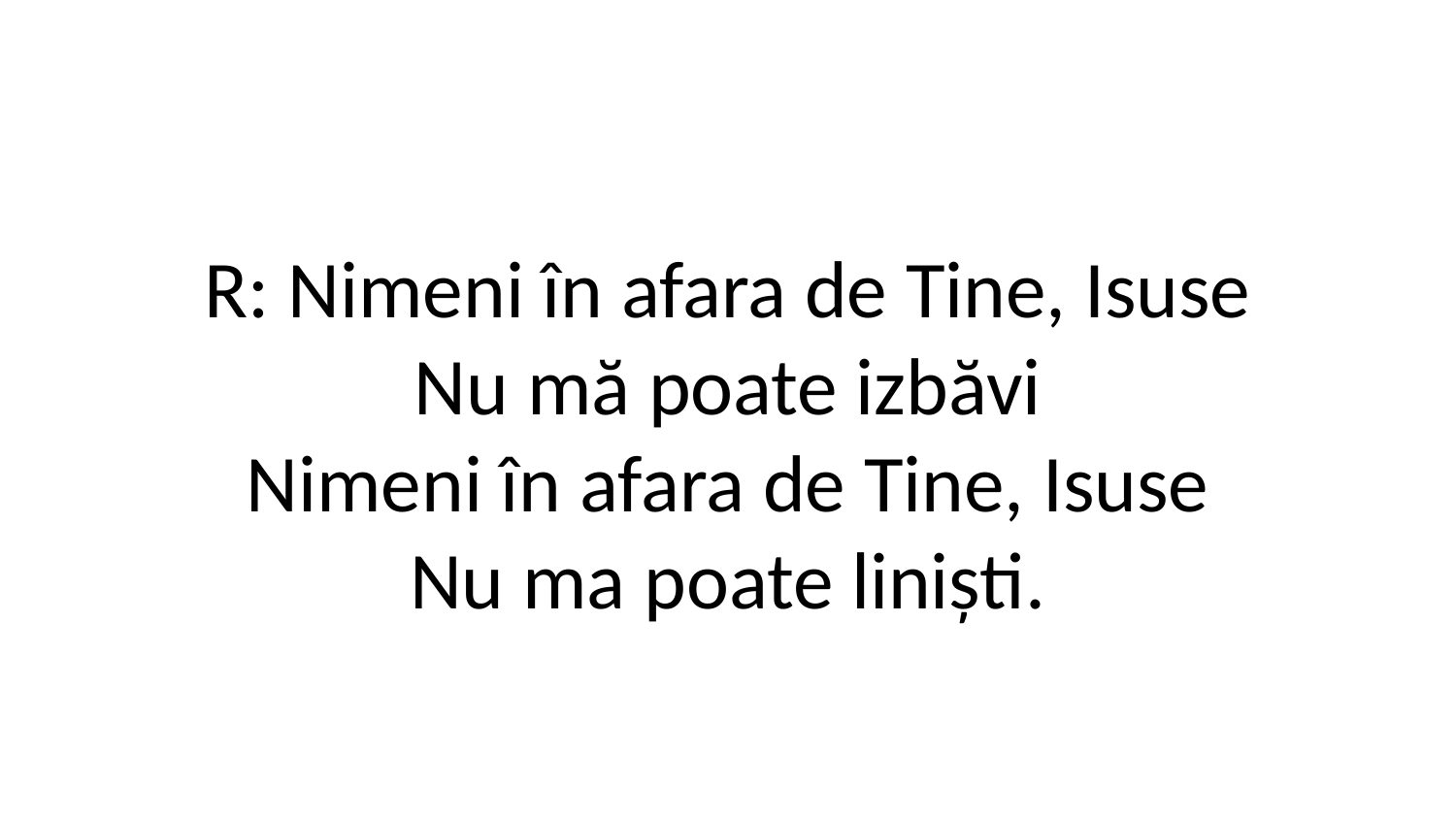

R: Nimeni în afara de Tine, Isuse
Nu mă poate izbăvi
Nimeni în afara de Tine, Isuse
Nu ma poate liniști.